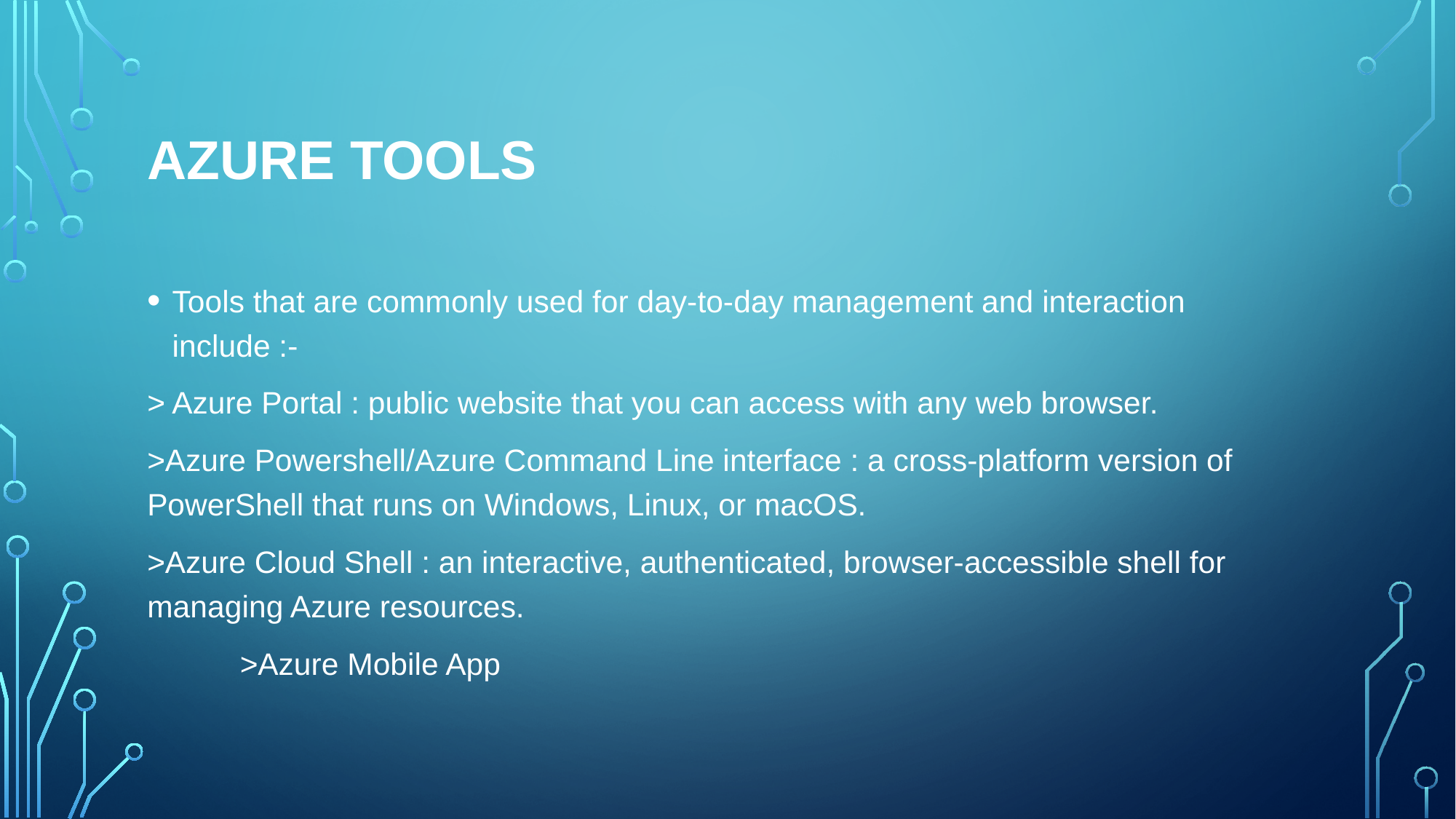

# Azure tools
Tools that are commonly used for day-to-day management and interaction include :-
> Azure Portal : public website that you can access with any web browser.
>Azure Powershell/Azure Command Line interface : a cross-platform version of PowerShell that runs on Windows, Linux, or macOS.
>Azure Cloud Shell : an interactive, authenticated, browser-accessible shell for managing Azure resources.
	>Azure Mobile App